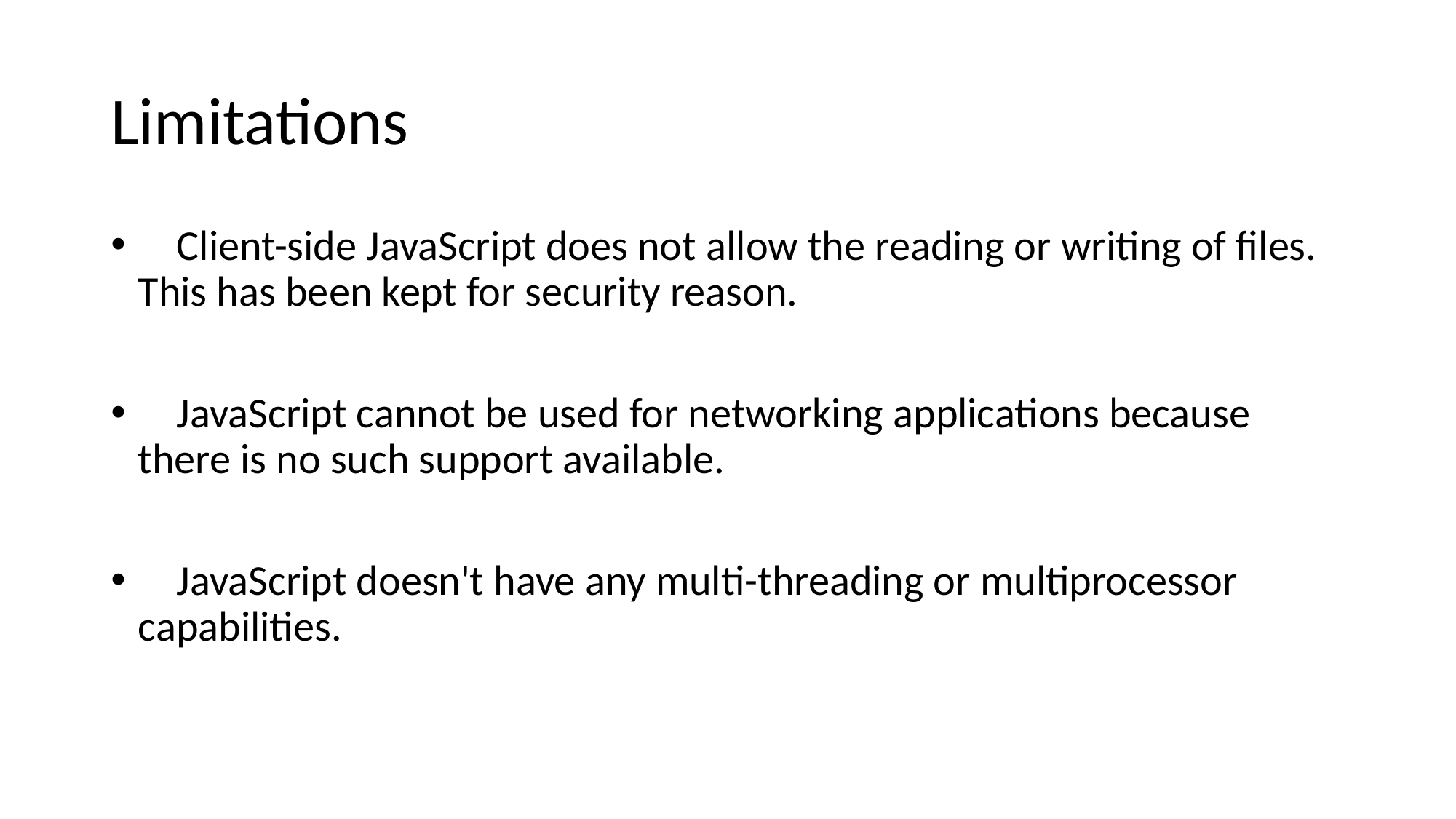

# Limitations
    Client-side JavaScript does not allow the reading or writing of files. This has been kept for security reason.

    JavaScript cannot be used for networking applications because there is no such support available.

    JavaScript doesn't have any multi-threading or multiprocessor capabilities.